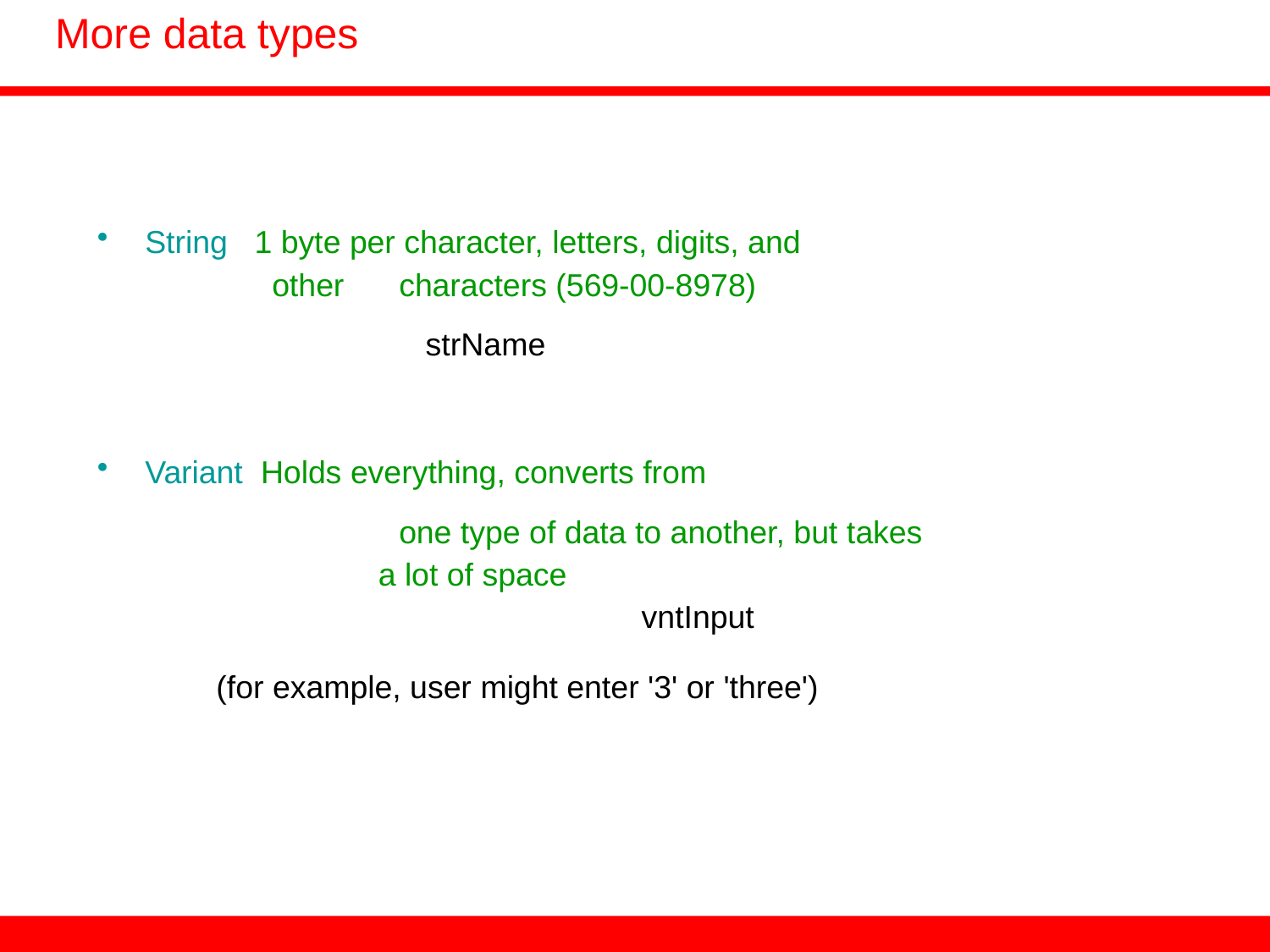

# More data types
String   1 byte per character, letters, digits, and 			other 	characters (569-00-8978)
  			   strName

Variant  Holds everything, converts from
			one type of data to another, but takes 		            a lot of space  							             vntInput
(for example, user might enter '3' or 'three')